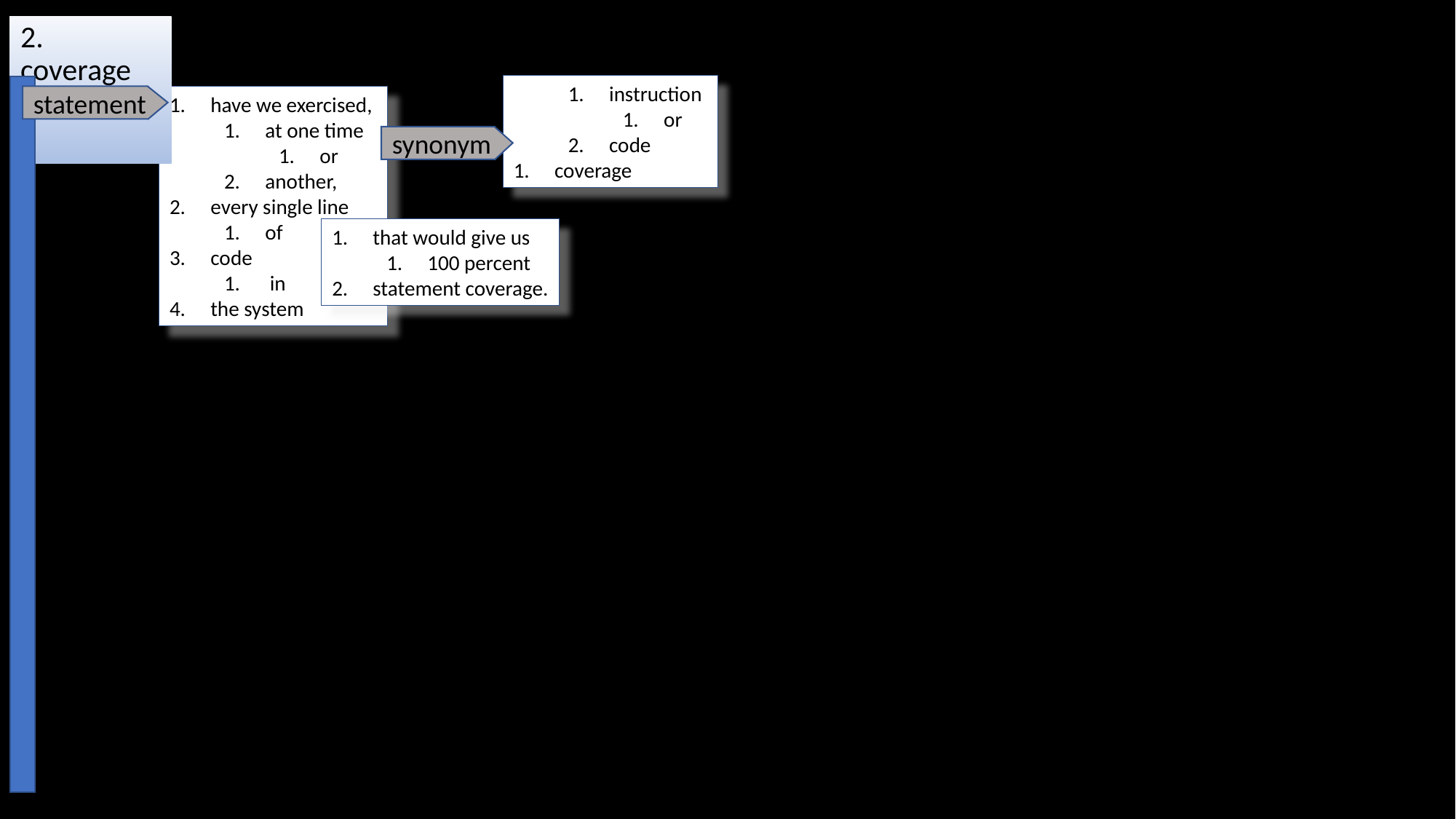

# 2. coverage
instruction
or
code
coverage

statement
have we exercised,
at one time
or
another,
every single line
of
code
 in
the system
synonym
that would give us
100 percent
statement coverage.